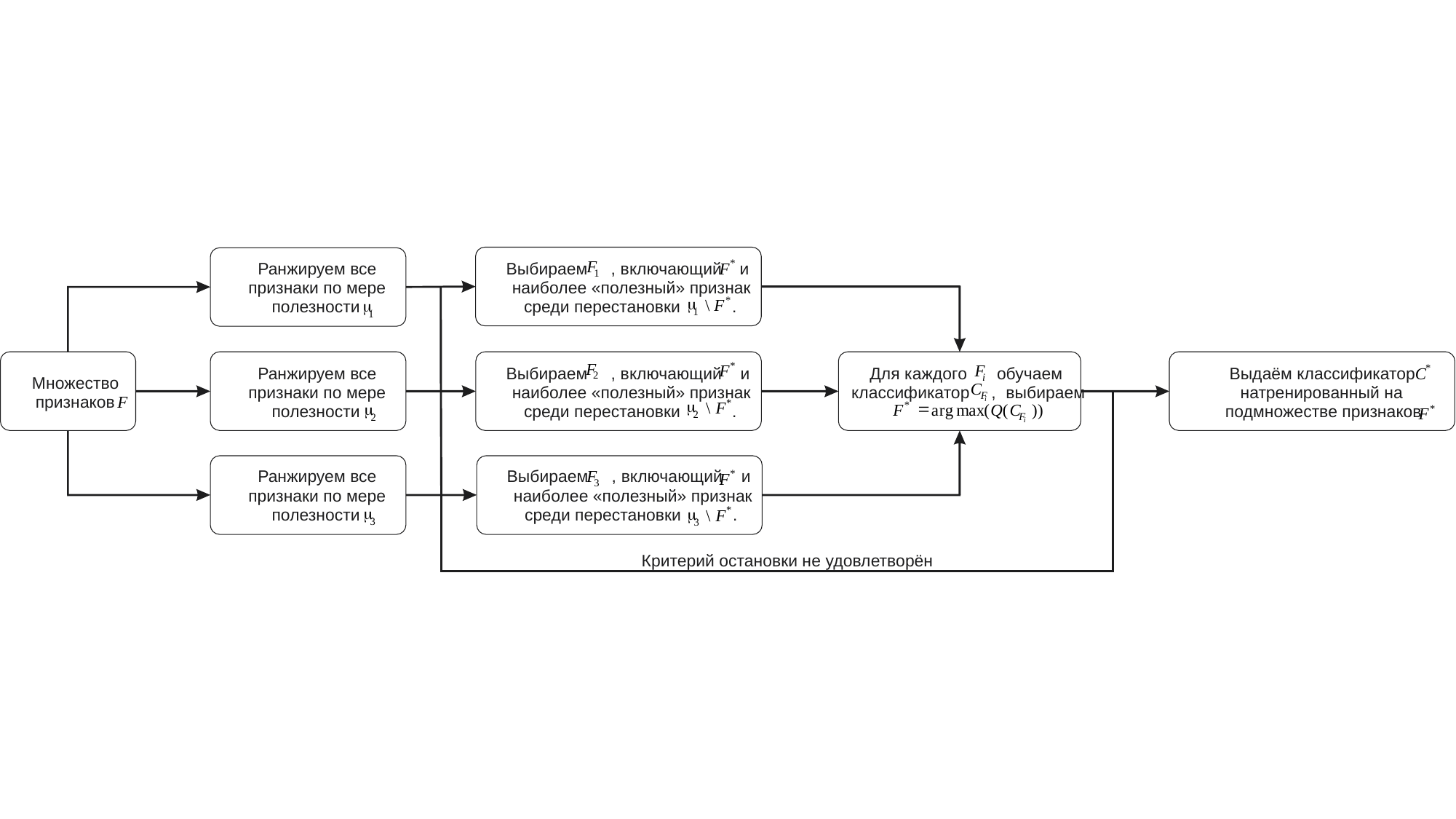

F
*
Ранжируем все
Выбираем     , включающий
F

и
1
признаки по мере
наиболее «полезный» признак

μ
*
\
F
μ
полезности

среди перестановки           .
1
1

F
*
F
F
*
Ранжируем все
Выбираем     , включающий

и
Для каждого

обучаем
Выдаём классификатор
C

2
i
Множество
C
признаки по мере
наиболее «полезный» признак
классификатор
    ,
выбираем

натренированный на

F

признаков
F
i
μ
*
\
F
*
=
μ
F
a
r
g
m
a
x
(
Q
(
C
)
)
полезности

среди перестановки           .
подмножестве признаков

*
F
2
F
2
i

Ранжируем все
Выбираем     , включающий
F
и
*
F
3
признаки по мере
наиболее «полезный» признак

μ
*
μ
полезности
среди перестановки           .
\
F
3
3
Критерий остановки не удовлетворён